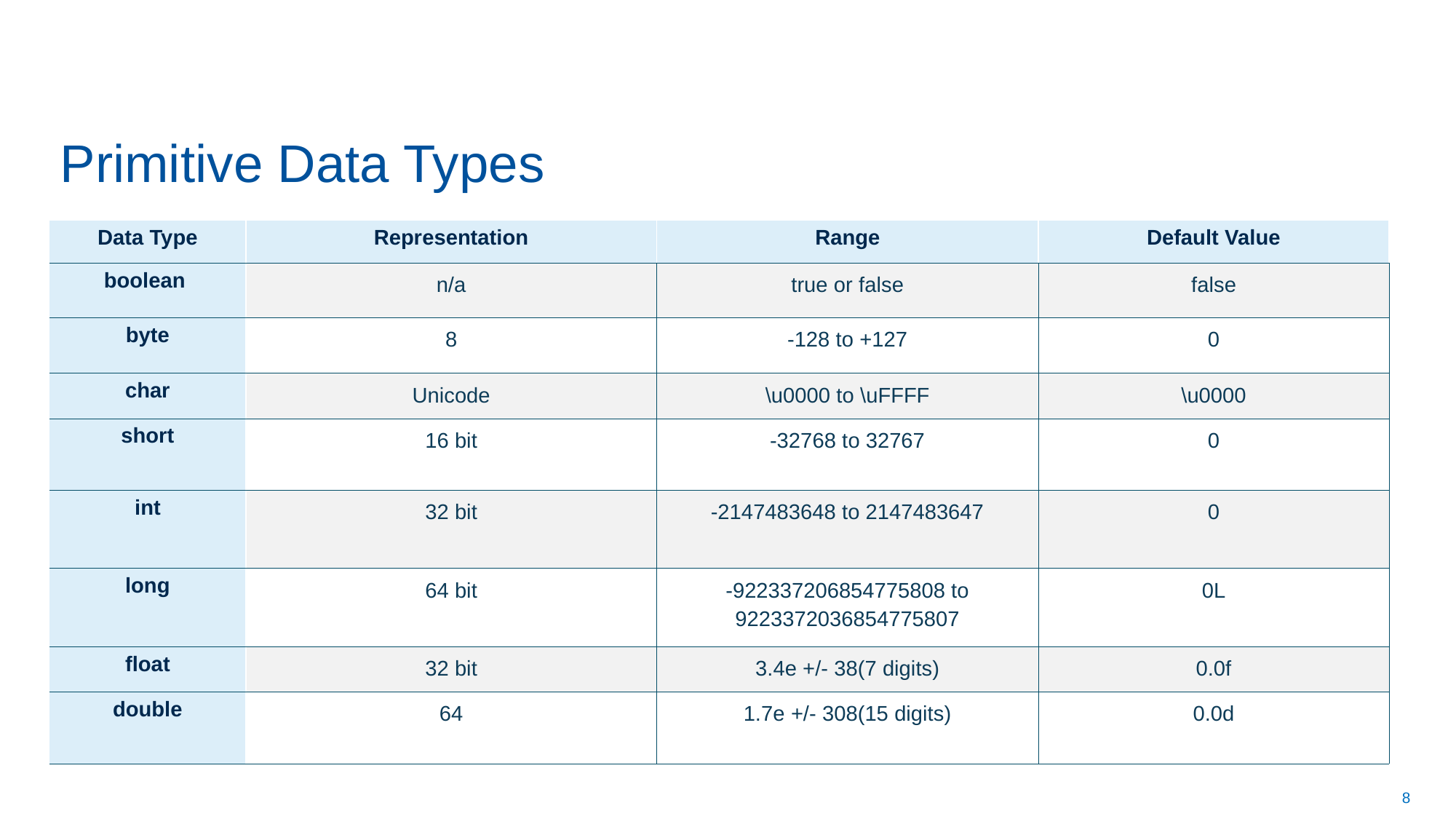

Primitive Data Types
| Data Type | Representation | Range | Default Value |
| --- | --- | --- | --- |
| boolean | n/a | true or false | false |
| byte | 8 | -128 to +127 | 0 |
| char | Unicode | \u0000 to \uFFFF | \u0000 |
| short | 16 bit | -32768 to 32767 | 0 |
| int | 32 bit | -2147483648 to 2147483647 | 0 |
| long | 64 bit | -922337206854775808 to 9223372036854775807 | 0L |
| float | 32 bit | 3.4e +/- 38(7 digits) | 0.0f |
| double | 64 | 1.7e +/- 308(15 digits) | 0.0d |